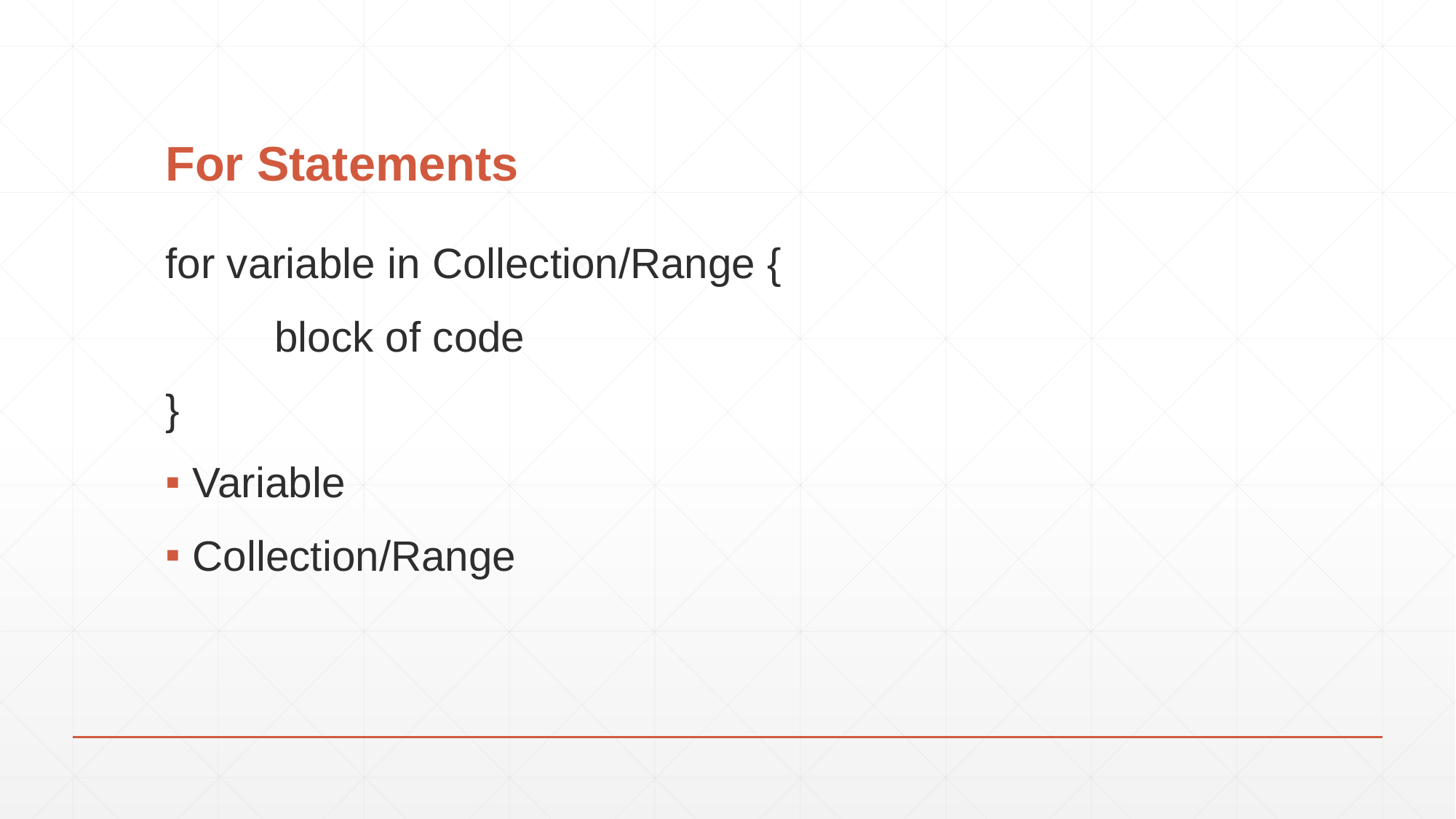

# For Statements
for variable in Collection/Range {
	block of code
}
Variable
Collection/Range